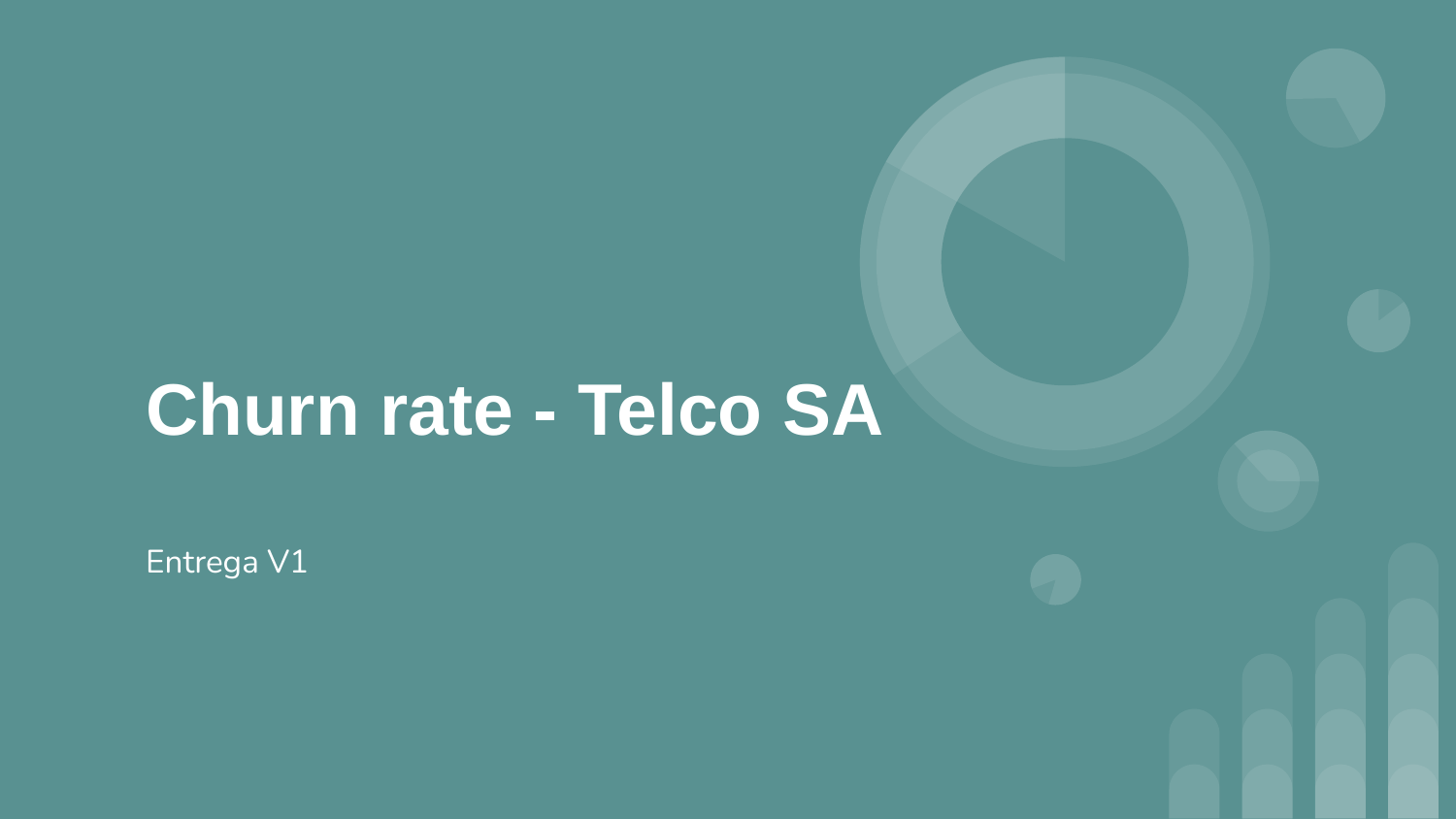

# Churn rate - Telco SA
Entrega V1